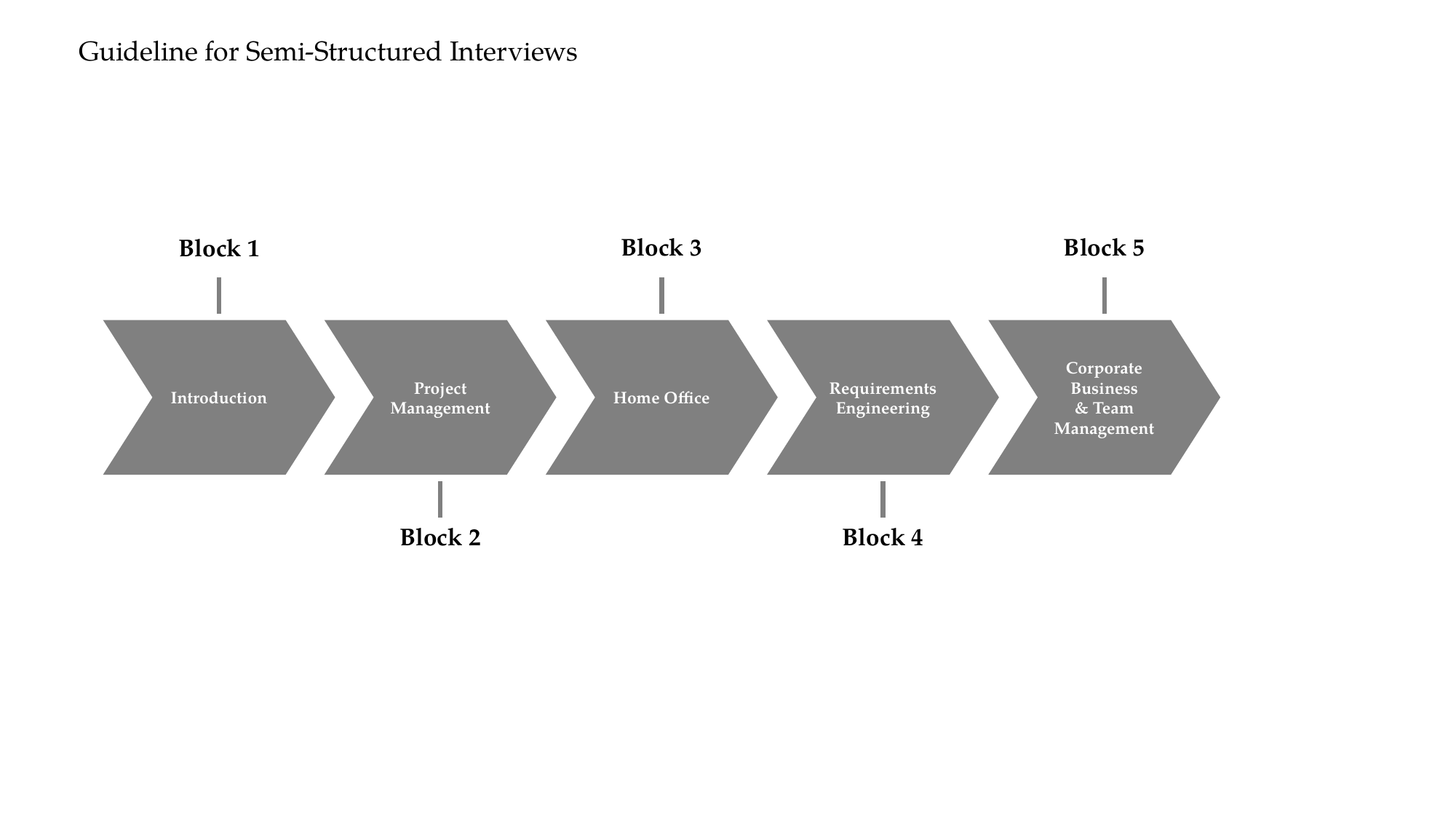

Guideline for Semi-Structured Interviews
Block 3
Block 5
Block 1

Introduction
Project
Management
Home Office
Requirements Engineering
Corporate Business
& Team Management

Block 2
Block 4